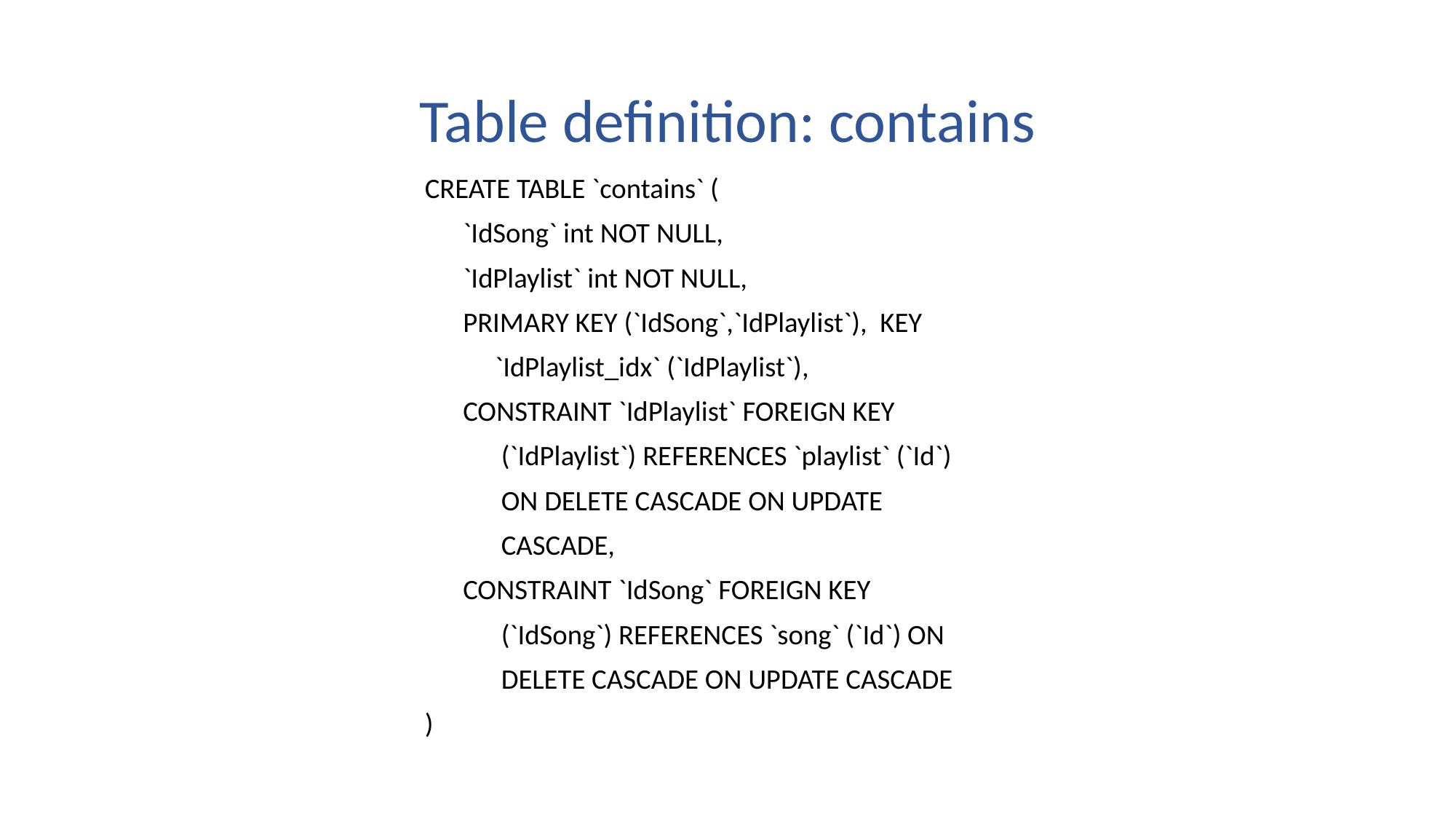

# Table definition: contains
CREATE TABLE `contains` (
      `IdSong` int NOT NULL,
      `IdPlaylist` int NOT NULL,
      PRIMARY KEY (`IdSong`,`IdPlaylist`),  KEY
           `IdPlaylist_idx` (`IdPlaylist`),
      CONSTRAINT `IdPlaylist` FOREIGN KEY
            (`IdPlaylist`) REFERENCES `playlist` (`Id`)
            ON DELETE CASCADE ON UPDATE
            CASCADE,
      CONSTRAINT `IdSong` FOREIGN KEY
            (`IdSong`) REFERENCES `song` (`Id`) ON
            DELETE CASCADE ON UPDATE CASCADE
)